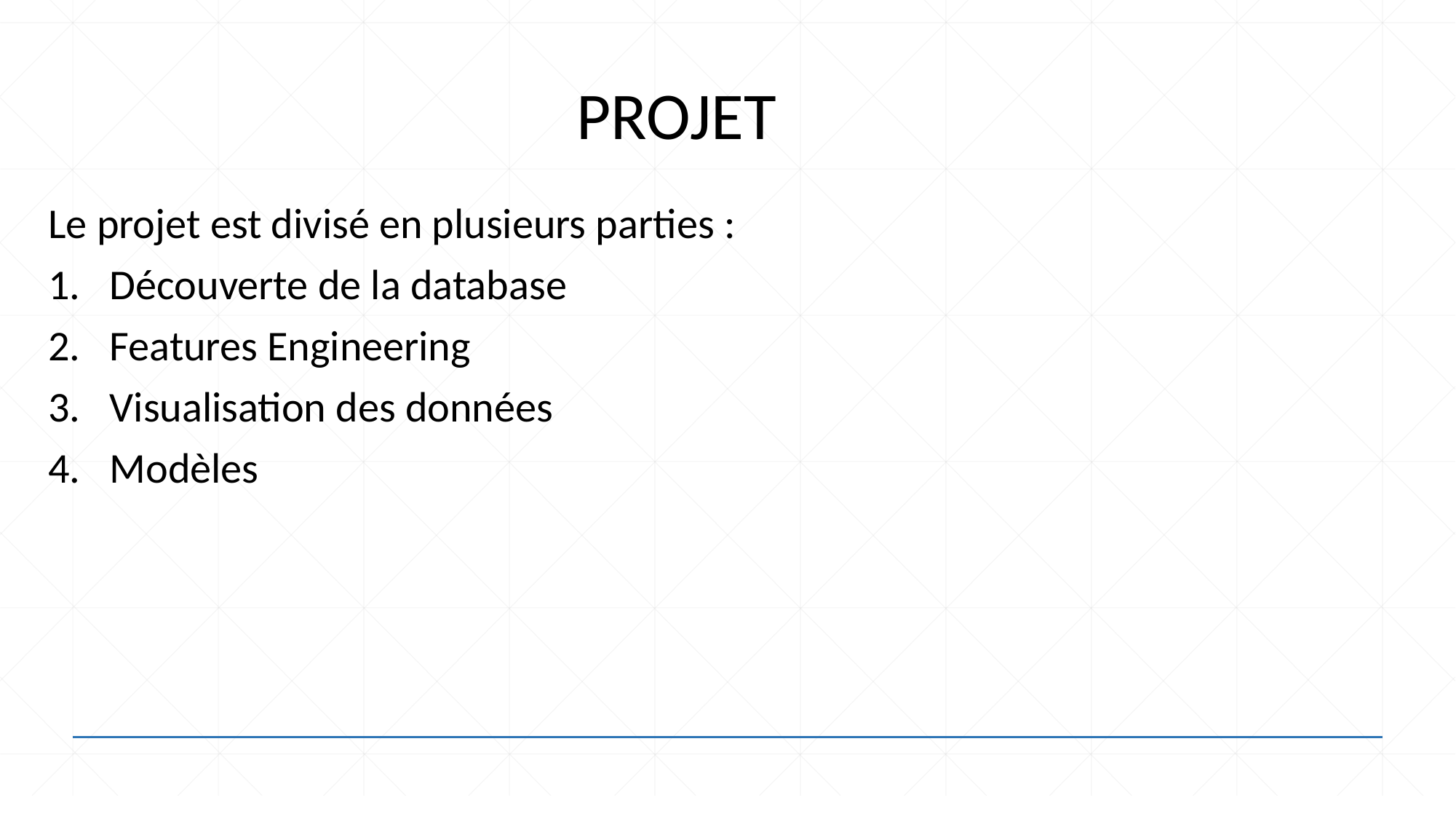

# PROJET
Le projet est divisé en plusieurs parties :
Découverte de la database
Features Engineering
Visualisation des données
Modèles